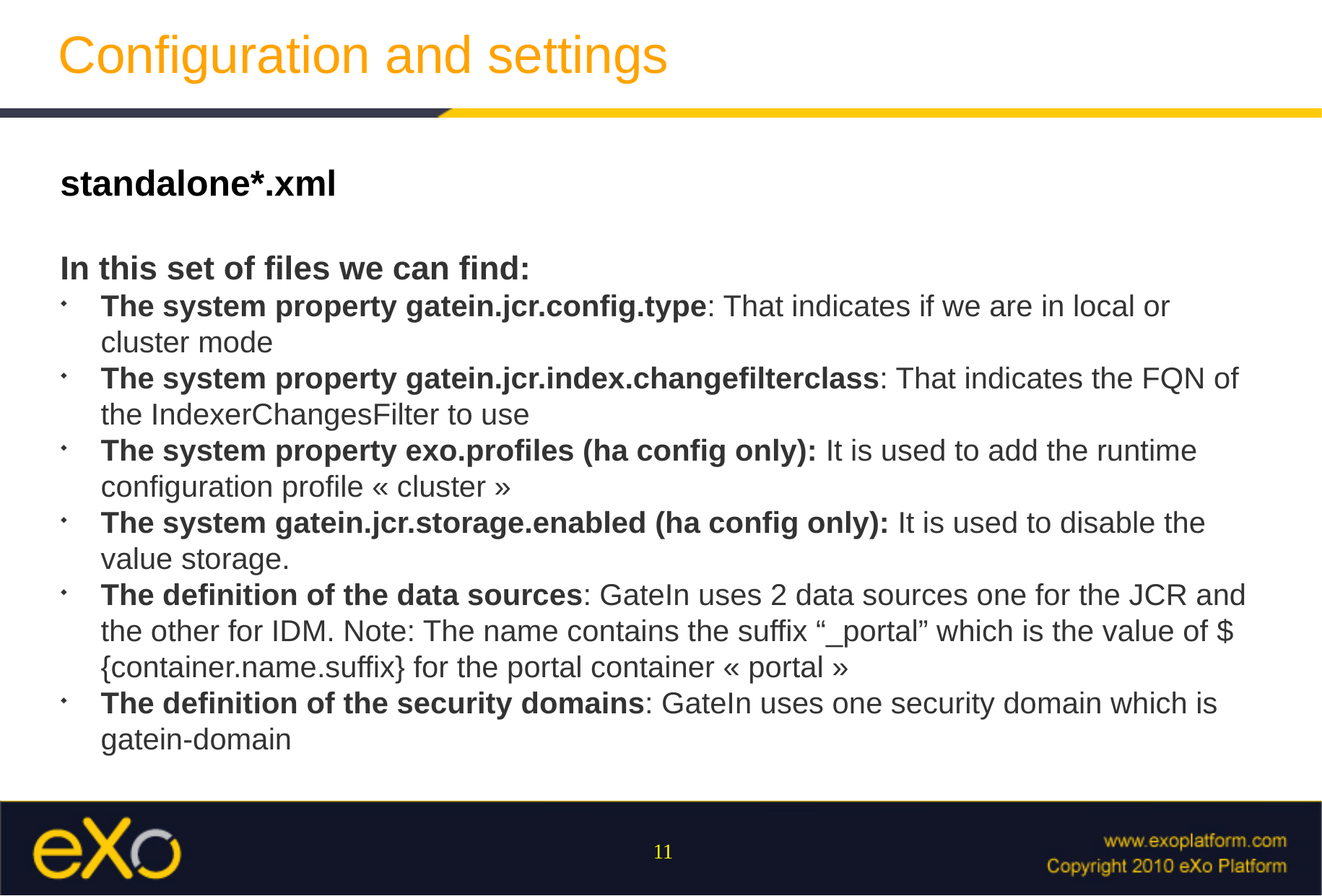

Configuration and settings
standalone*.xml

In this set of files we can find:
The system property gatein.jcr.config.type: That indicates if we are in local or cluster mode
The system property gatein.jcr.index.changefilterclass: That indicates the FQN of the IndexerChangesFilter to use
The system property exo.profiles (ha config only): It is used to add the runtime configuration profile « cluster »
The system gatein.jcr.storage.enabled (ha config only): It is used to disable the value storage.
The definition of the data sources: GateIn uses 2 data sources one for the JCR and the other for IDM. Note: The name contains the suffix “_portal” which is the value of ${container.name.suffix} for the portal container « portal »
The definition of the security domains: GateIn uses one security domain which is gatein-domain